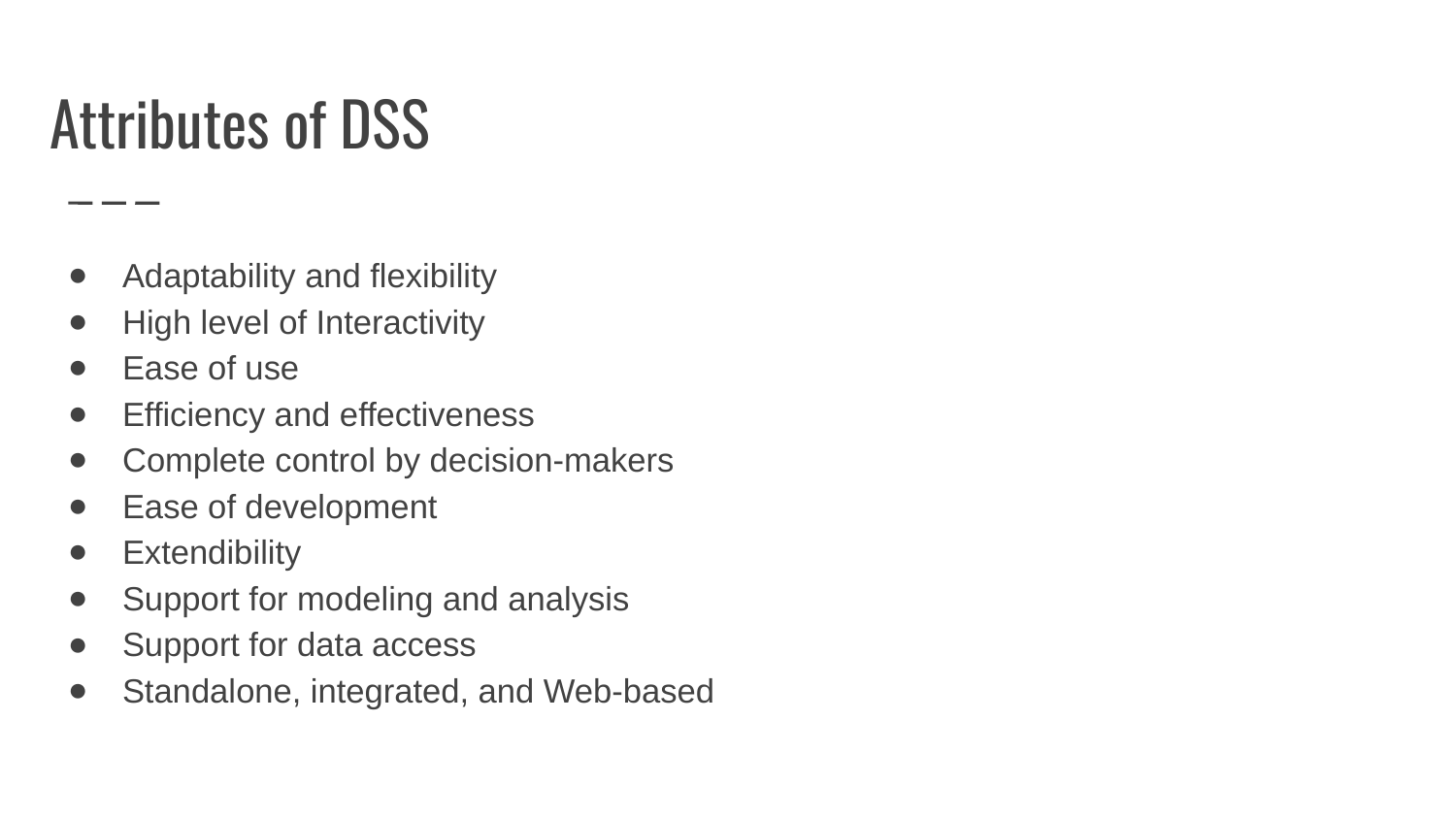

# Attributes of DSS
Adaptability and flexibility
High level of Interactivity
Ease of use
Efficiency and effectiveness
Complete control by decision-makers
Ease of development
Extendibility
Support for modeling and analysis
Support for data access
Standalone, integrated, and Web-based